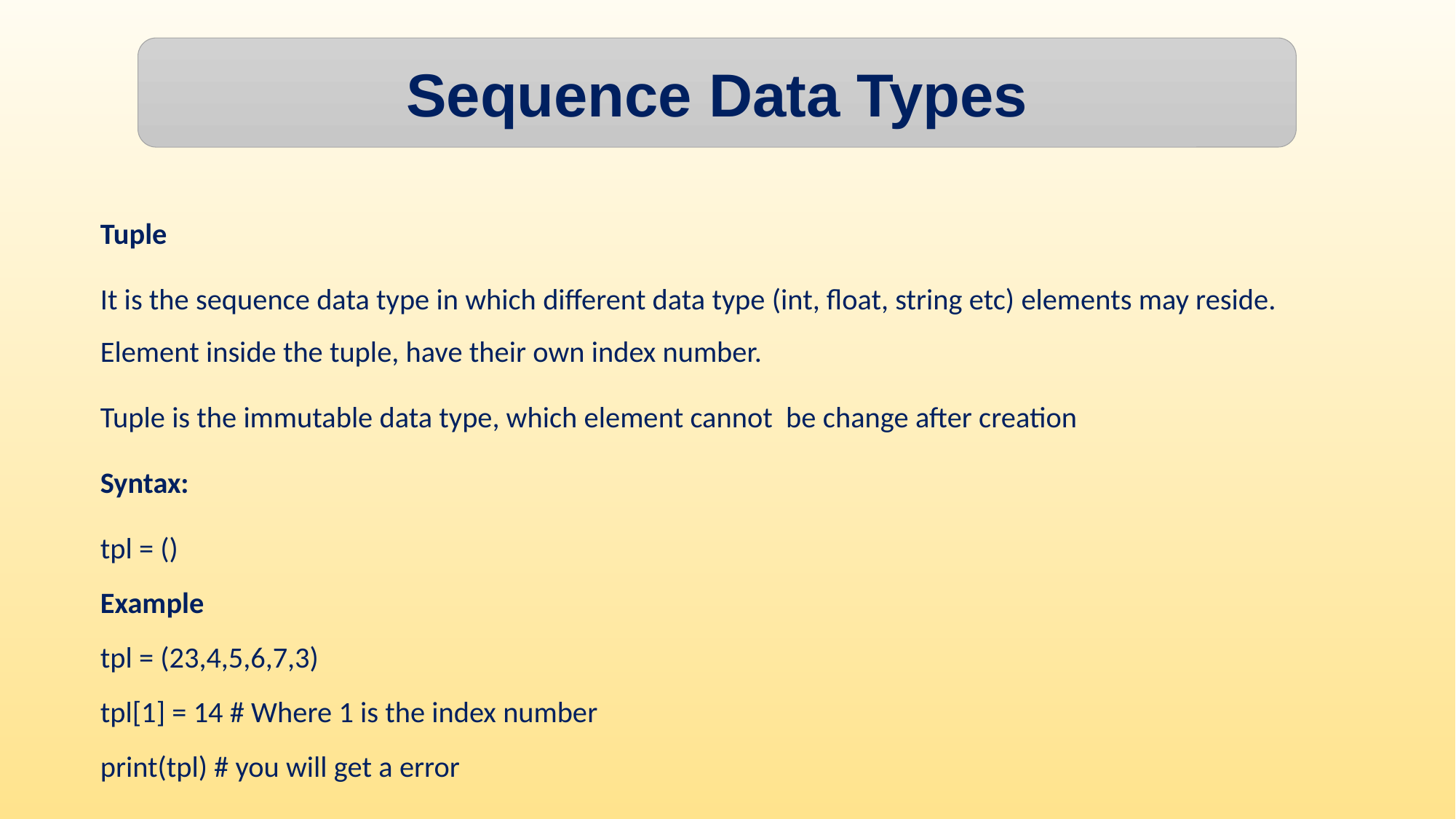

Sequence Data Types
Tuple
It is the sequence data type in which different data type (int, float, string etc) elements may reside. Element inside the tuple, have their own index number.
Tuple is the immutable data type, which element cannot  be change after creation
Syntax:
tpl = ()
Example
tpl = (23,4,5,6,7,3)
tpl[1] = 14 # Where 1 is the index number
print(tpl) # you will get a error